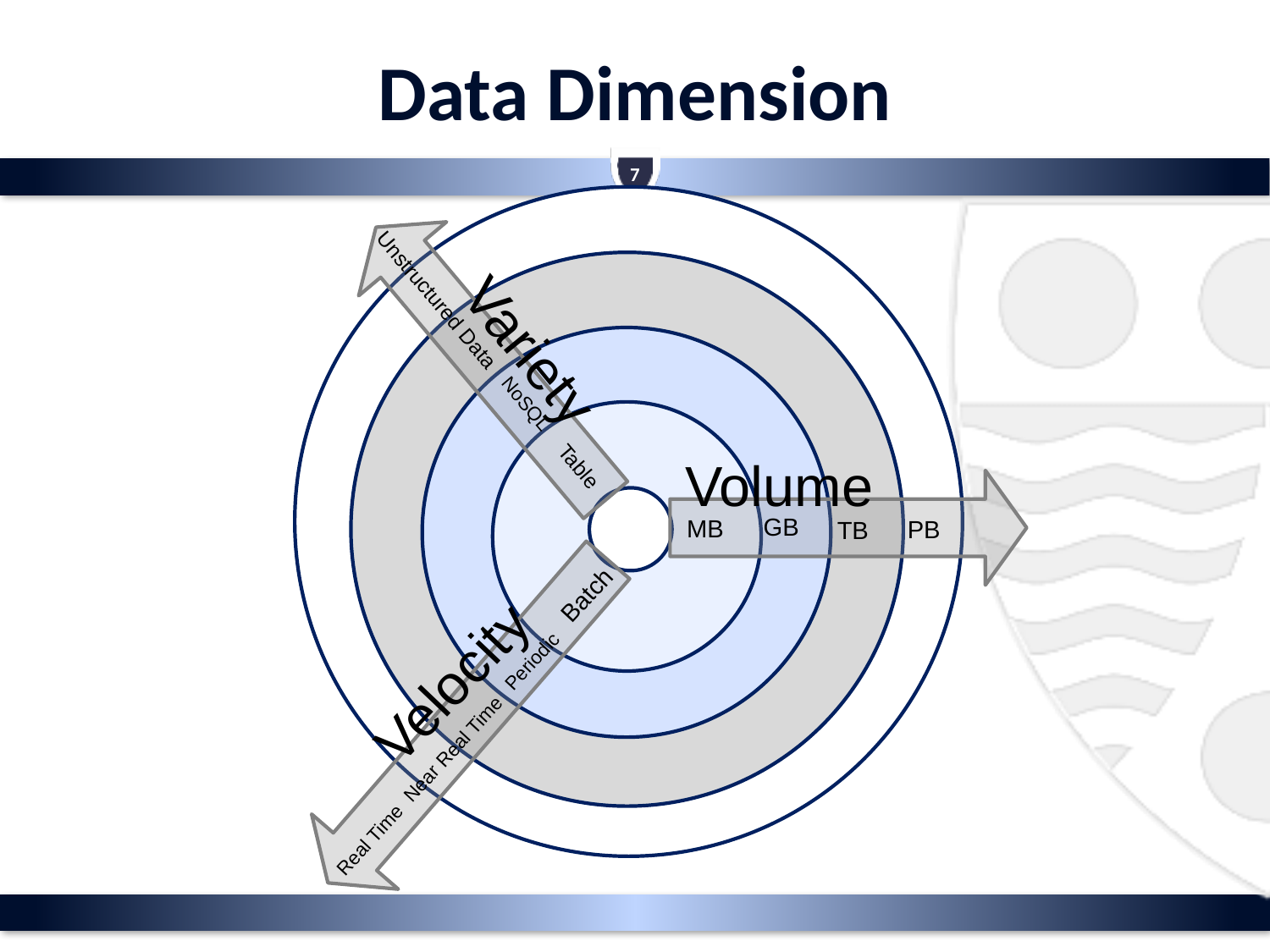

# Data Dimension
7

Unstructured Data

Variety

NoSQL

Volume
Table

GB
MB
PB
TB
Batch
Velocity
Periodic

Near Real Time
Real Time